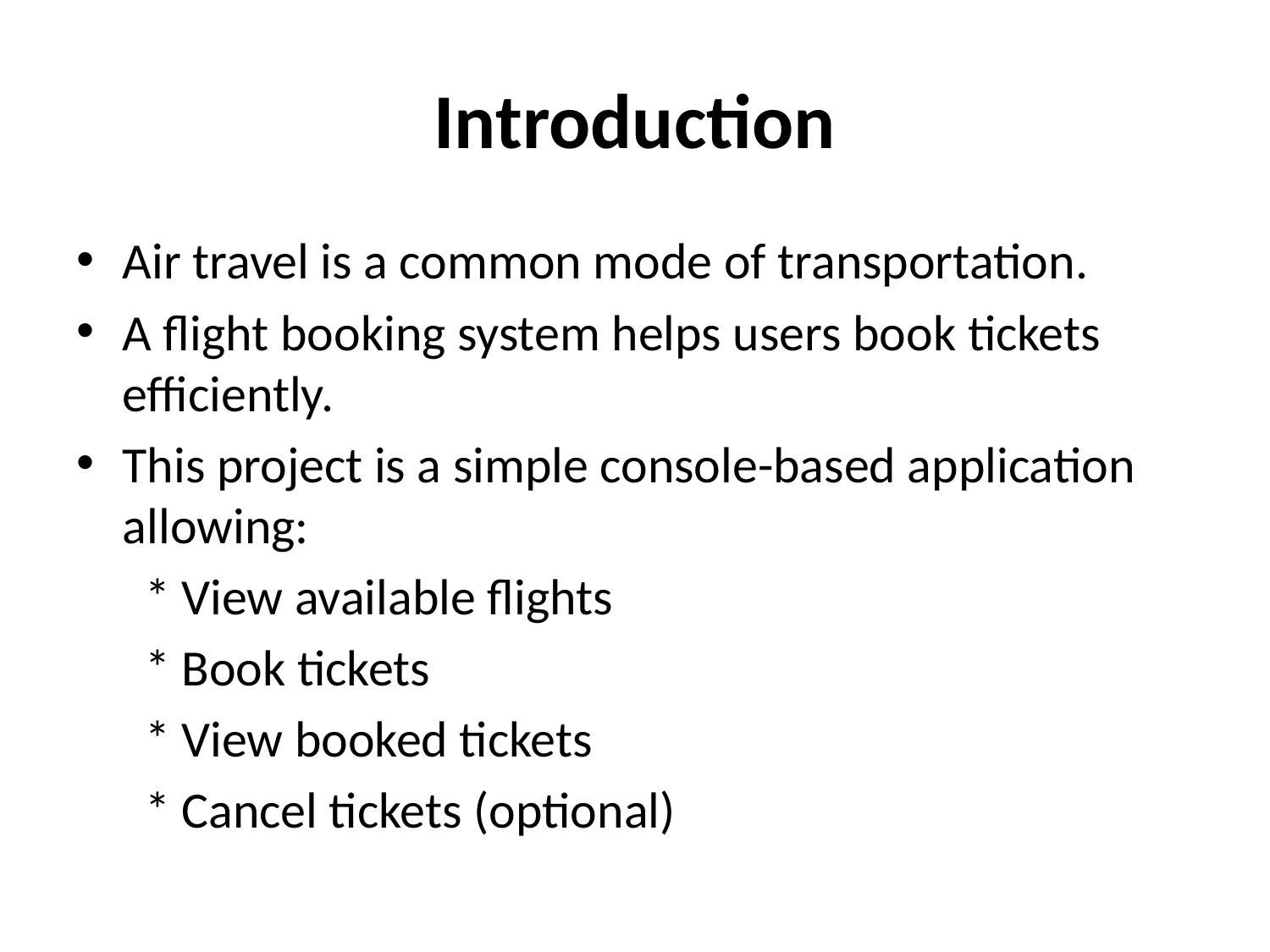

# Introduction
Air travel is a common mode of transportation.
A flight booking system helps users book tickets efficiently.
This project is a simple console-based application allowing:
      * View available flights
      * Book tickets
      * View booked tickets
      * Cancel tickets (optional)